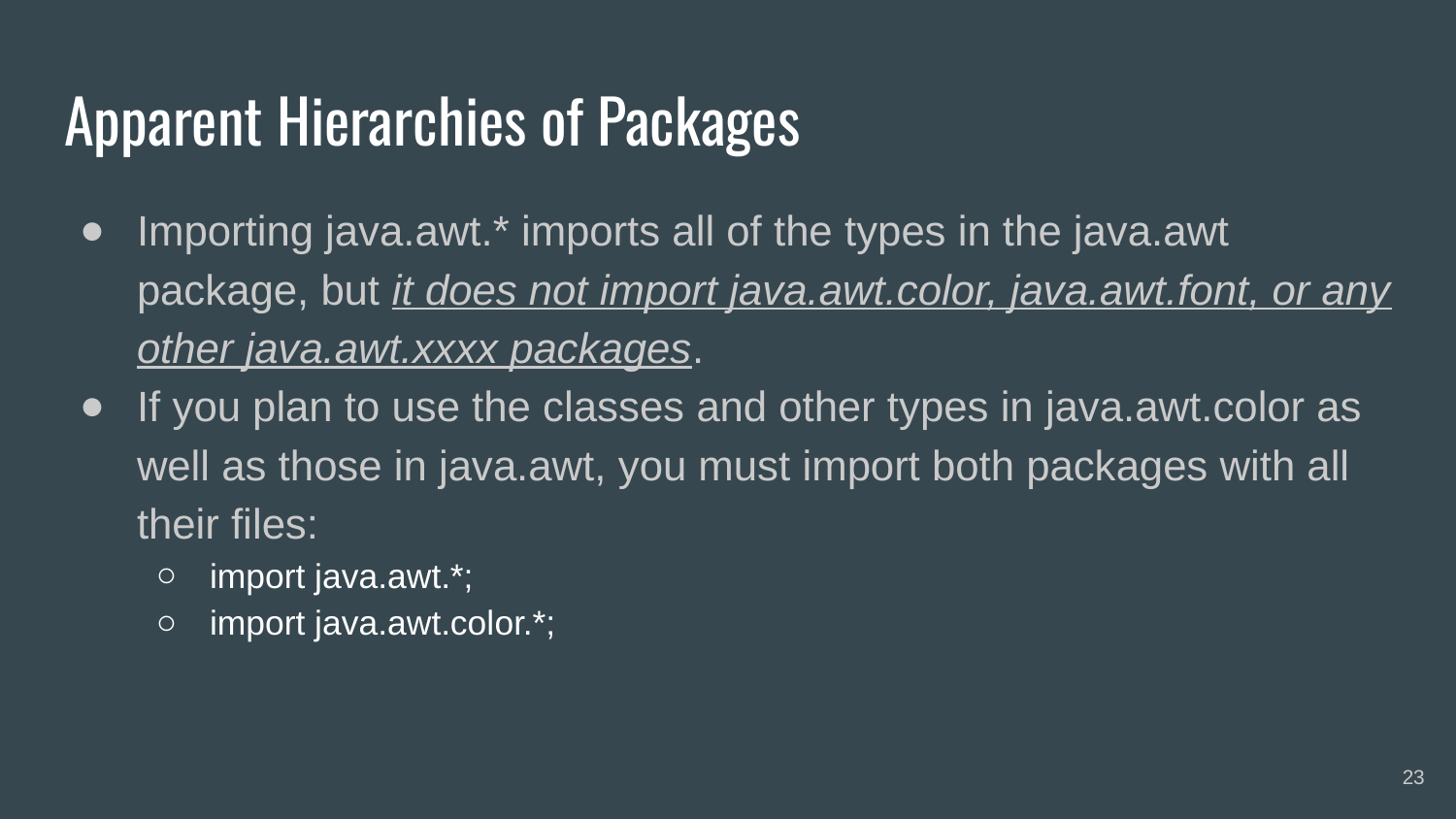

# Apparent Hierarchies of Packages
Importing java.awt.* imports all of the types in the java.awt package, but it does not import java.awt.color, java.awt.font, or any other java.awt.xxxx packages.
If you plan to use the classes and other types in java.awt.color as well as those in java.awt, you must import both packages with all their files:
import java.awt.*;
import java.awt.color.*;

23